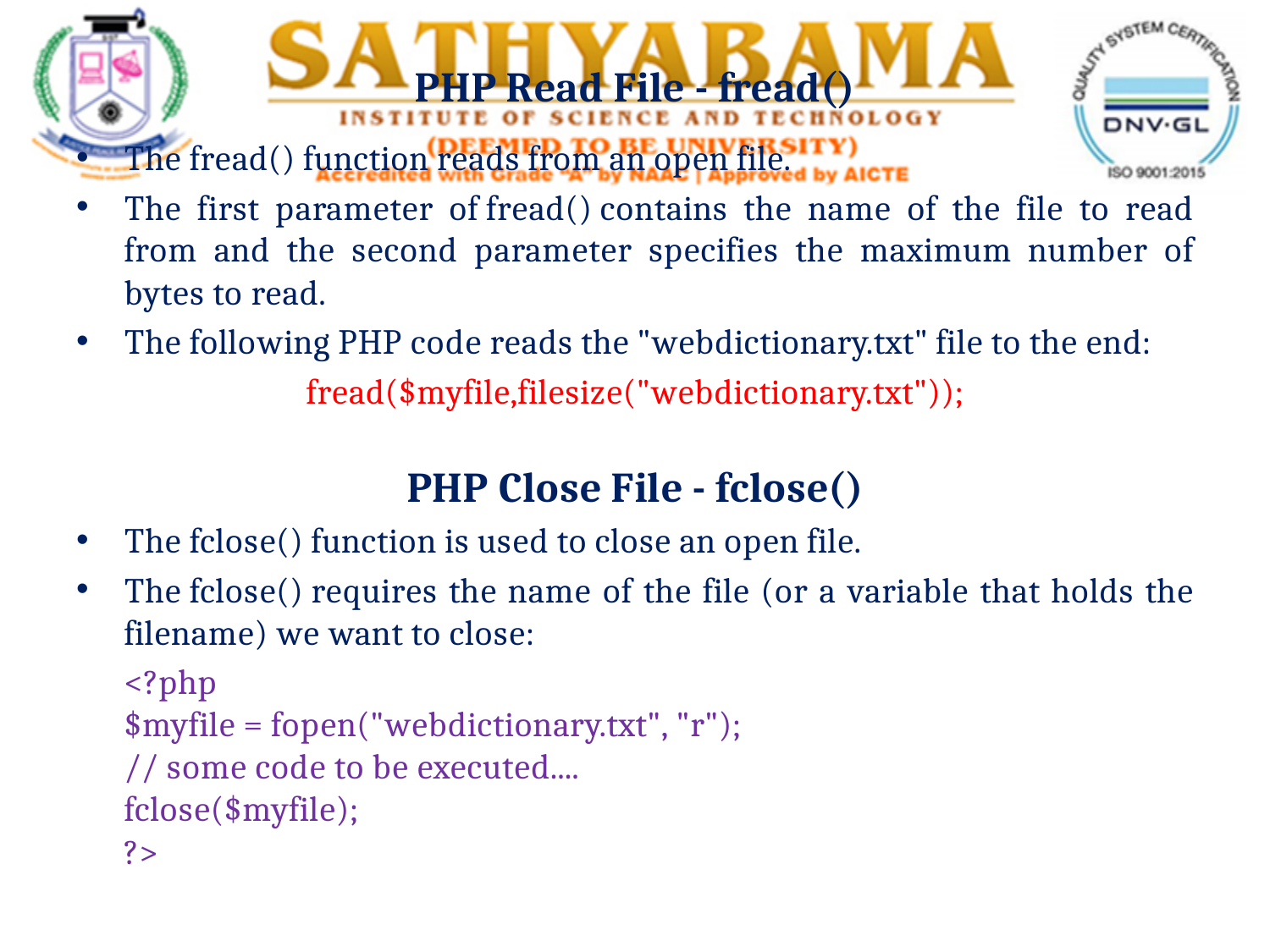

# PHP Read File - fread()
The fread() function reads from an open file.
The first parameter of fread() contains the name of the file to read from and the second parameter specifies the maximum number of bytes to read.
The following PHP code reads the "webdictionary.txt" file to the end:
fread($myfile,filesize("webdictionary.txt"));

PHP Close File - fclose()
The fclose() function is used to close an open file.
The fclose() requires the name of the file (or a variable that holds the filename) we want to close:
	<?php
$myfile = fopen("webdictionary.txt", "r");
// some code to be executed....
fclose($myfile);
?>